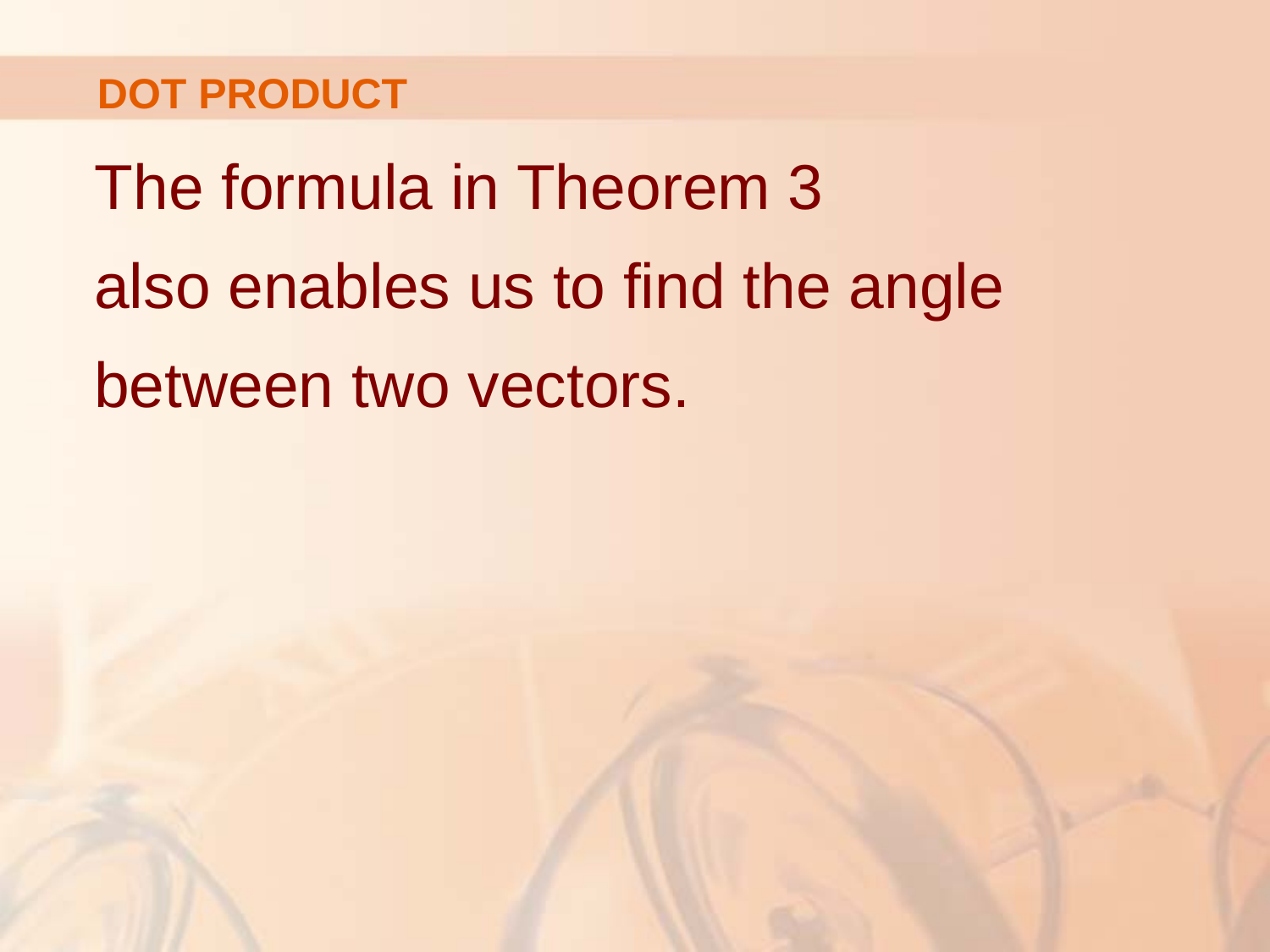

# DOT PRODUCT
The formula in Theorem 3
also enables us to find the angle between two vectors.